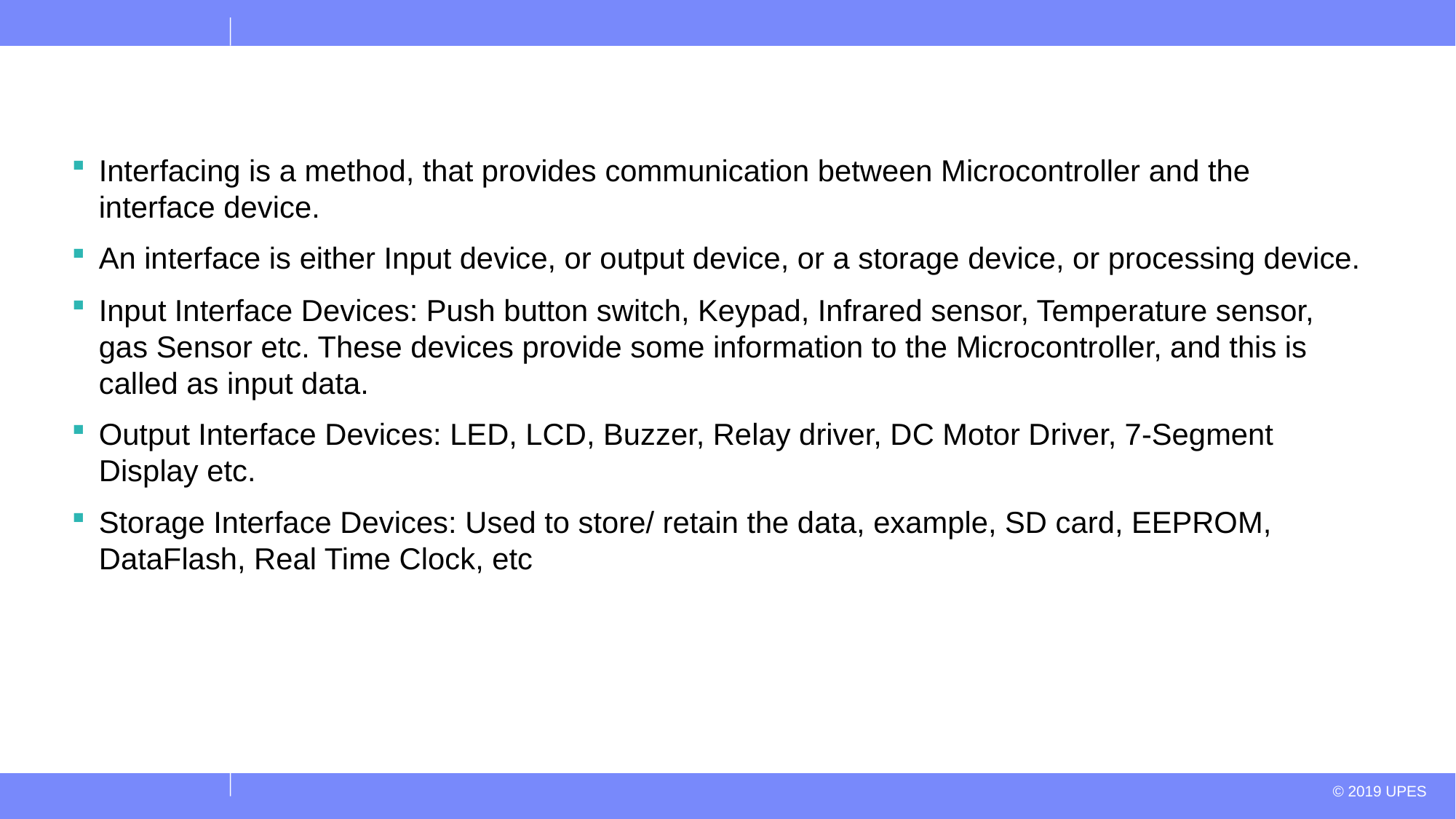

Interfacing is a method, that provides communication between Microcontroller and the interface device.
An interface is either Input device, or output device, or a storage device, or processing device.
Input Interface Devices: Push button switch, Keypad, Infrared sensor, Temperature sensor, gas Sensor etc. These devices provide some information to the Microcontroller, and this is called as input data.
Output Interface Devices: LED, LCD, Buzzer, Relay driver, DC Motor Driver, 7-Segment Display etc.
Storage Interface Devices: Used to store/ retain the data, example, SD card, EEPROM, DataFlash, Real Time Clock, etc